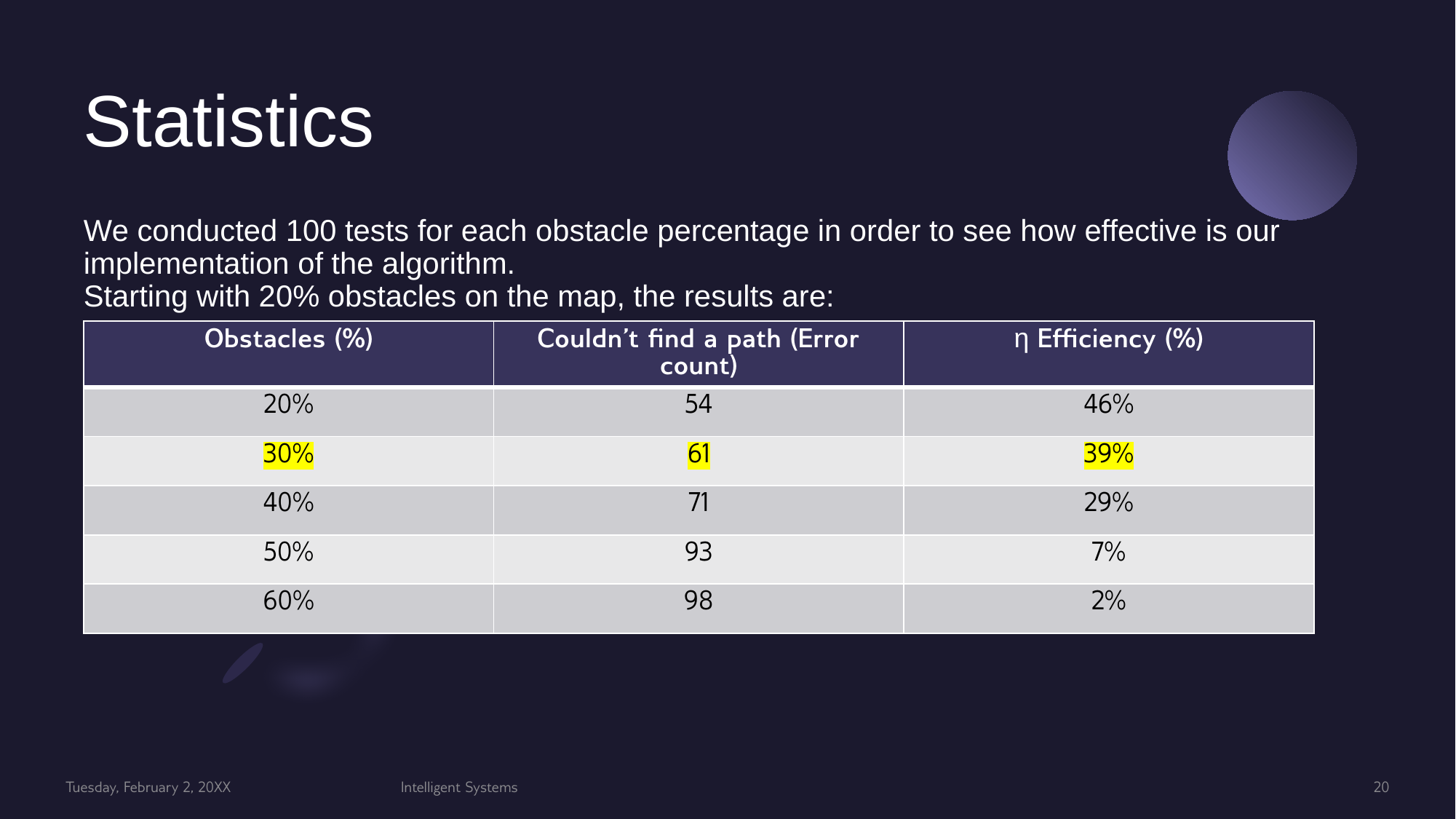

Statistics
# We conducted 100 tests for each obstacle percentage in order to see how effective is our implementation of the algorithm. Starting with 20% obstacles on the map, the results are:
| Obstacles (%) | Couldn’t find a path (Error count) | η Efficiency (%) |
| --- | --- | --- |
| 20% | 54 | 46% |
| 30% | 61 | 39% |
| 40% | 71 | 29% |
| 50% | 93 | 7% |
| 60% | 98 | 2% |
Tuesday, February 2, 20XX
Intelligent Systems
20